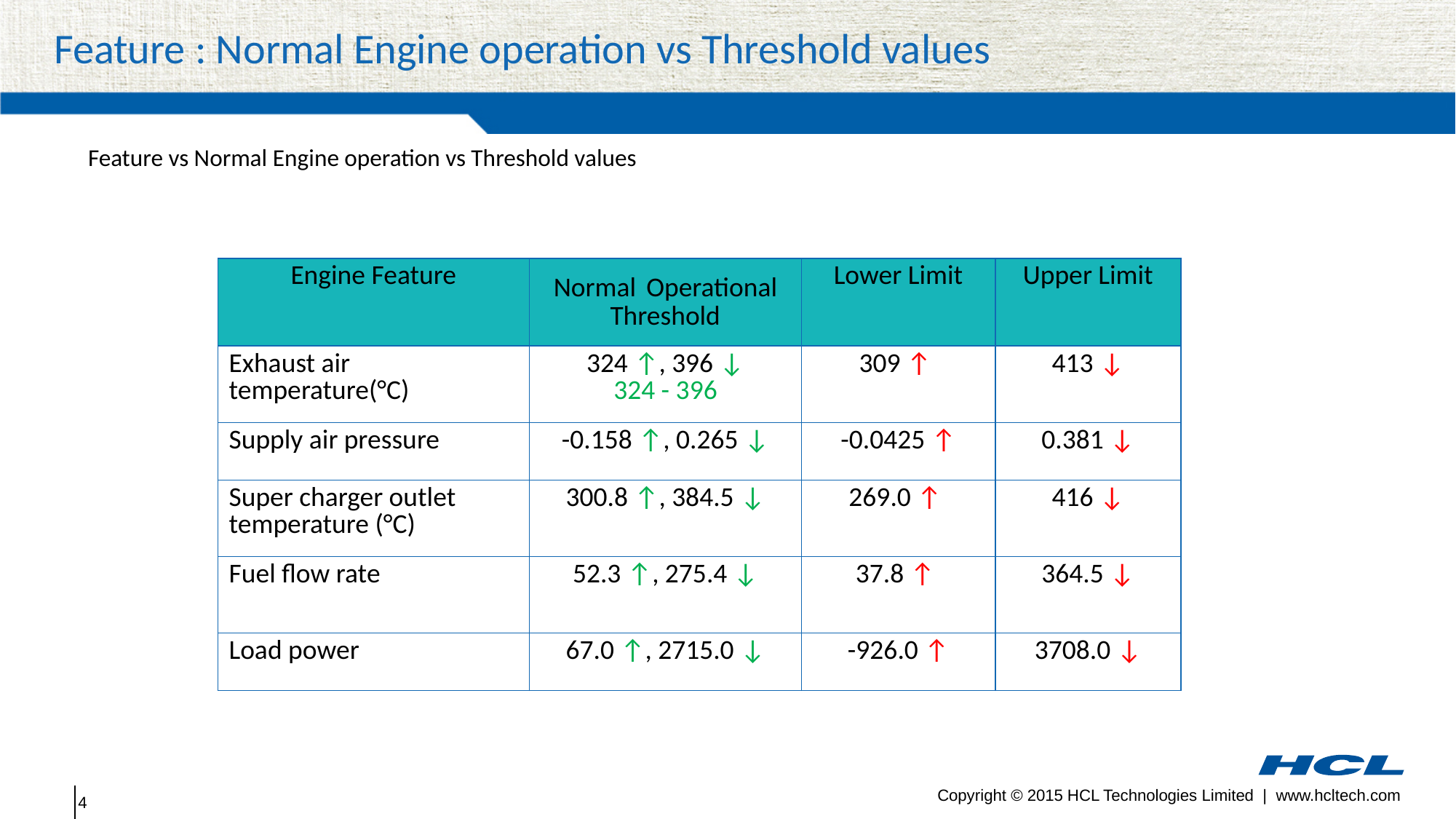

# Feature : Normal Engine operation vs Threshold values
Feature vs Normal Engine operation vs Threshold values
| Engine Feature | Normal Operational Threshold | Lower Limit | Upper Limit |
| --- | --- | --- | --- |
| Exhaust air temperature(°C) | 324 ↑, 396 ↓ 324 - 396 | 309 ↑ | 413 ↓ |
| Supply air pressure | -0.158 ↑, 0.265 ↓ | -0.0425 ↑ | 0.381 ↓ |
| Super charger outlet temperature (°C) | 300.8 ↑, 384.5 ↓ | 269.0 ↑ | 416 ↓ |
| Fuel flow rate | 52.3 ↑, 275.4 ↓ | 37.8 ↑ | 364.5 ↓ |
| Load power | 67.0 ↑, 2715.0 ↓ | -926.0 ↑ | 3708.0 ↓ |